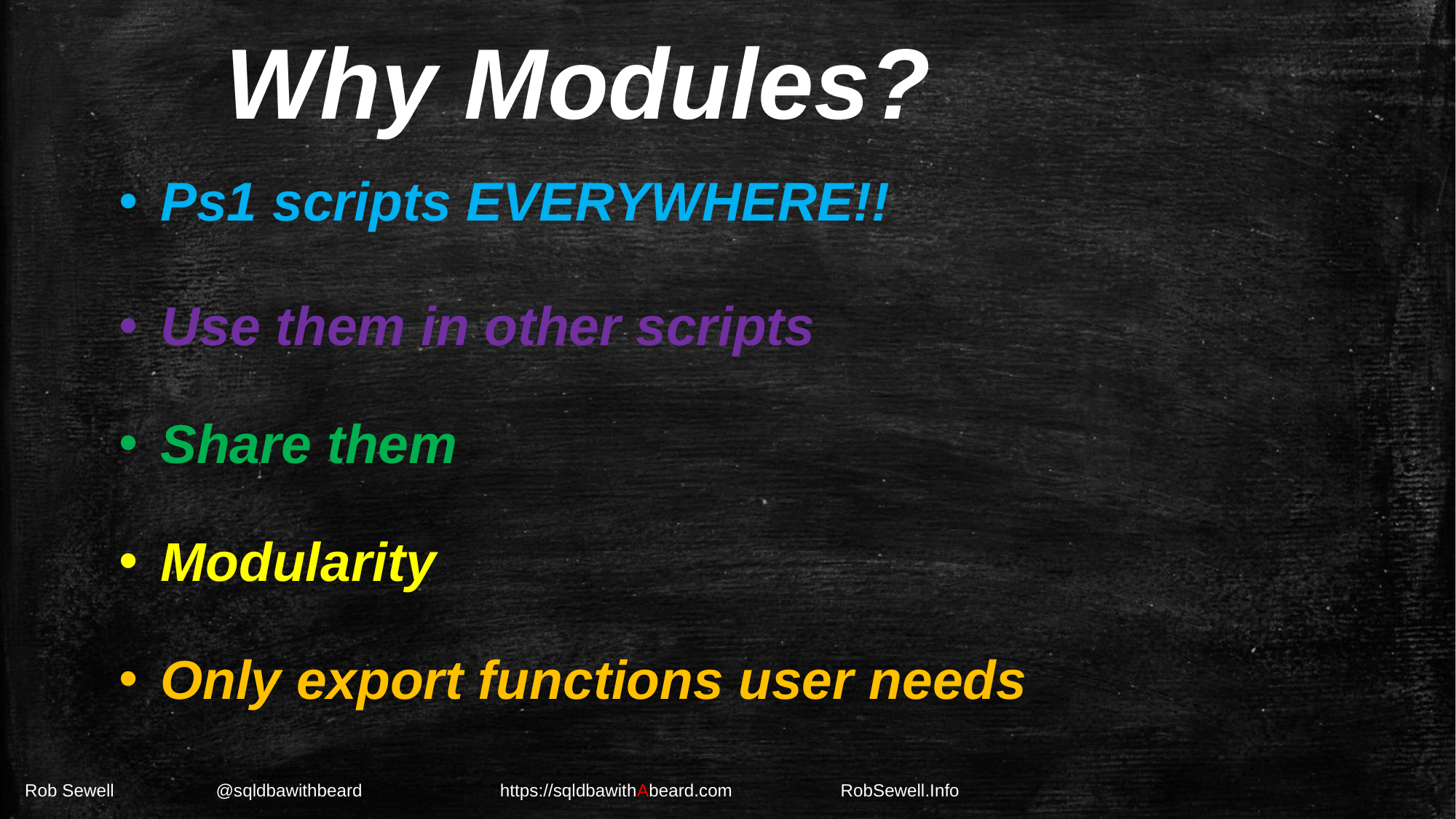

# Why Modules?
Ps1 scripts EVERYWHERE!!
Use them in other scripts
Share them
Modularity
Only export functions user needs
Rob Sewell 			  @sqldbawithbeard 		                       https://sqldbawithAbeard.com	  	RobSewell.Info